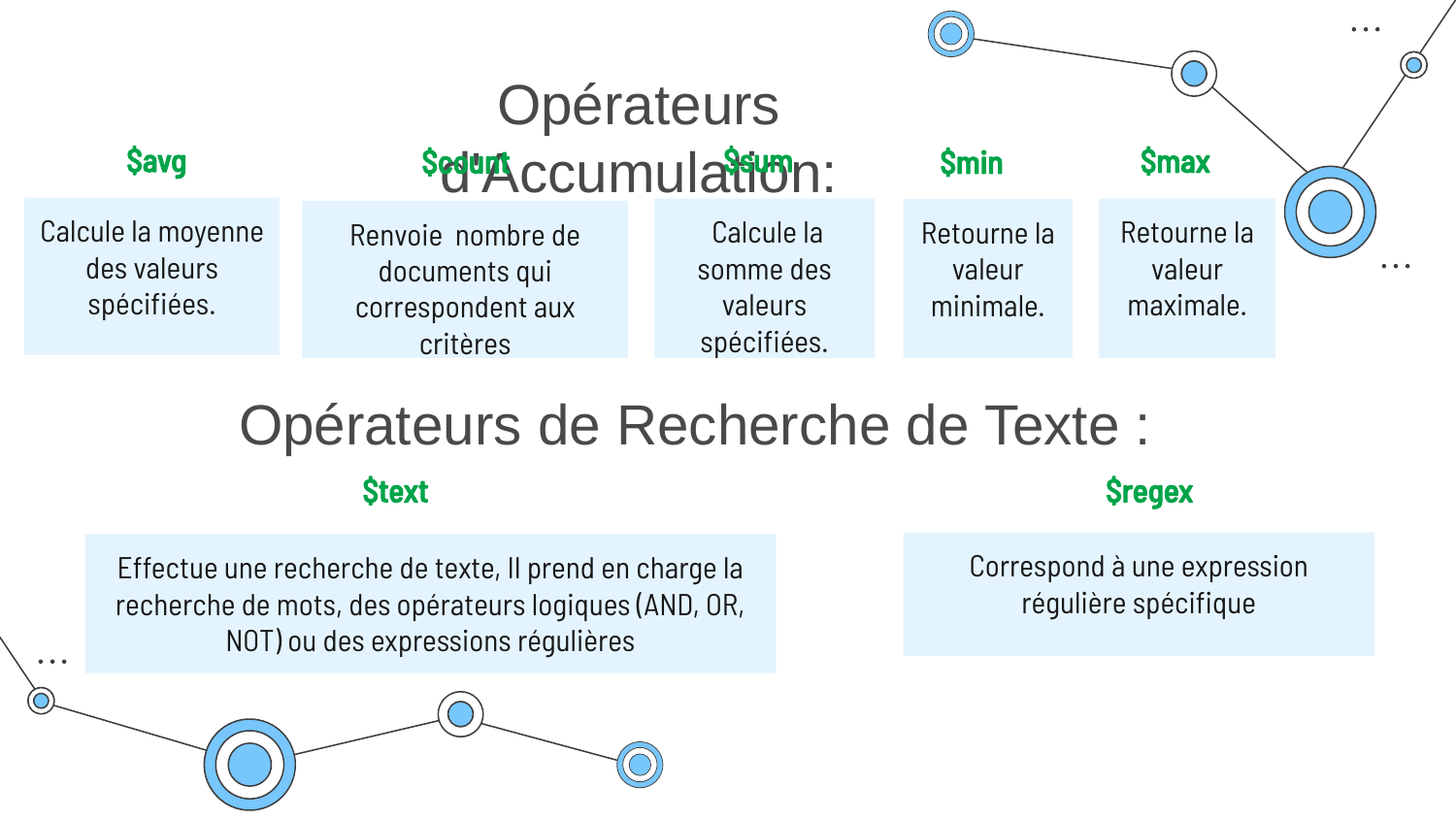

# Opérateurs d'Accumulation:
$avg
$sum
$max
$count
$min
Calcule la moyenne des valeurs spécifiées.

 Calcule la somme des valeurs spécifiées.
Retourne la valeur maximale.

Retourne la valeur minimale.

Renvoie  nombre de documents qui correspondent aux critères
Opérateurs de Recherche de Texte :
$text
$regex
Correspond à une expression régulière spécifique
Effectue une recherche de texte, Il prend en charge la recherche de mots, des opérateurs logiques (AND, OR, NOT) ou des expressions régulières